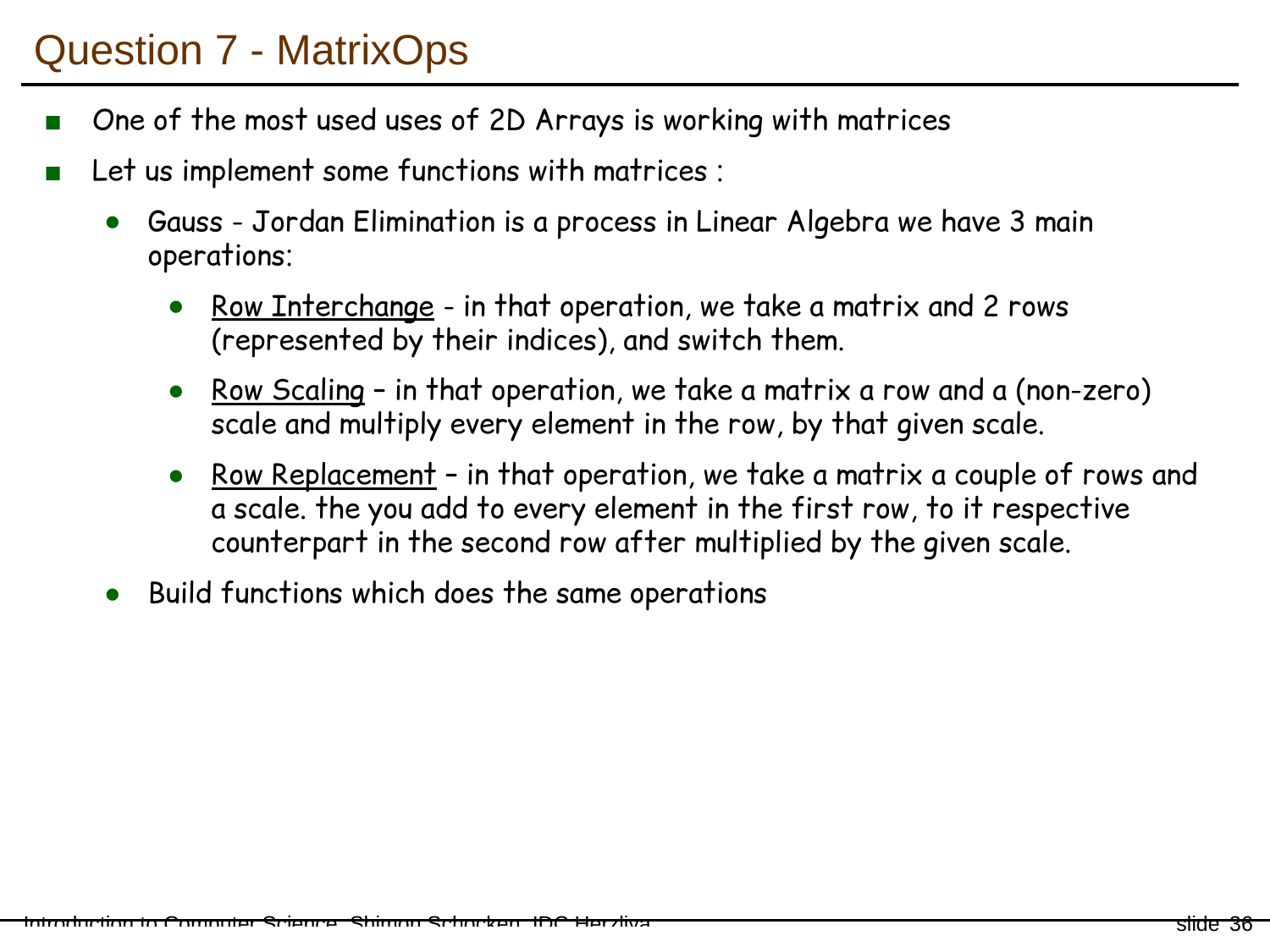

Question 7 - MatrixOps
One of the most used uses of 2D Arrays is working with matrices
Let us implement some functions with matrices :
Gauss - Jordan Elimination is a process in Linear Algebra we have 3 main operations:
Row Interchange - in that operation, we take a matrix and 2 rows (represented by their indices), and switch them.
Row Scaling – in that operation, we take a matrix a row and a (non-zero) scale and multiply every element in the row, by that given scale.
Row Replacement – in that operation, we take a matrix a couple of rows and a scale. the you add to every element in the first row, to it respective counterpart in the second row after multiplied by the given scale.
Build functions which does the same operations